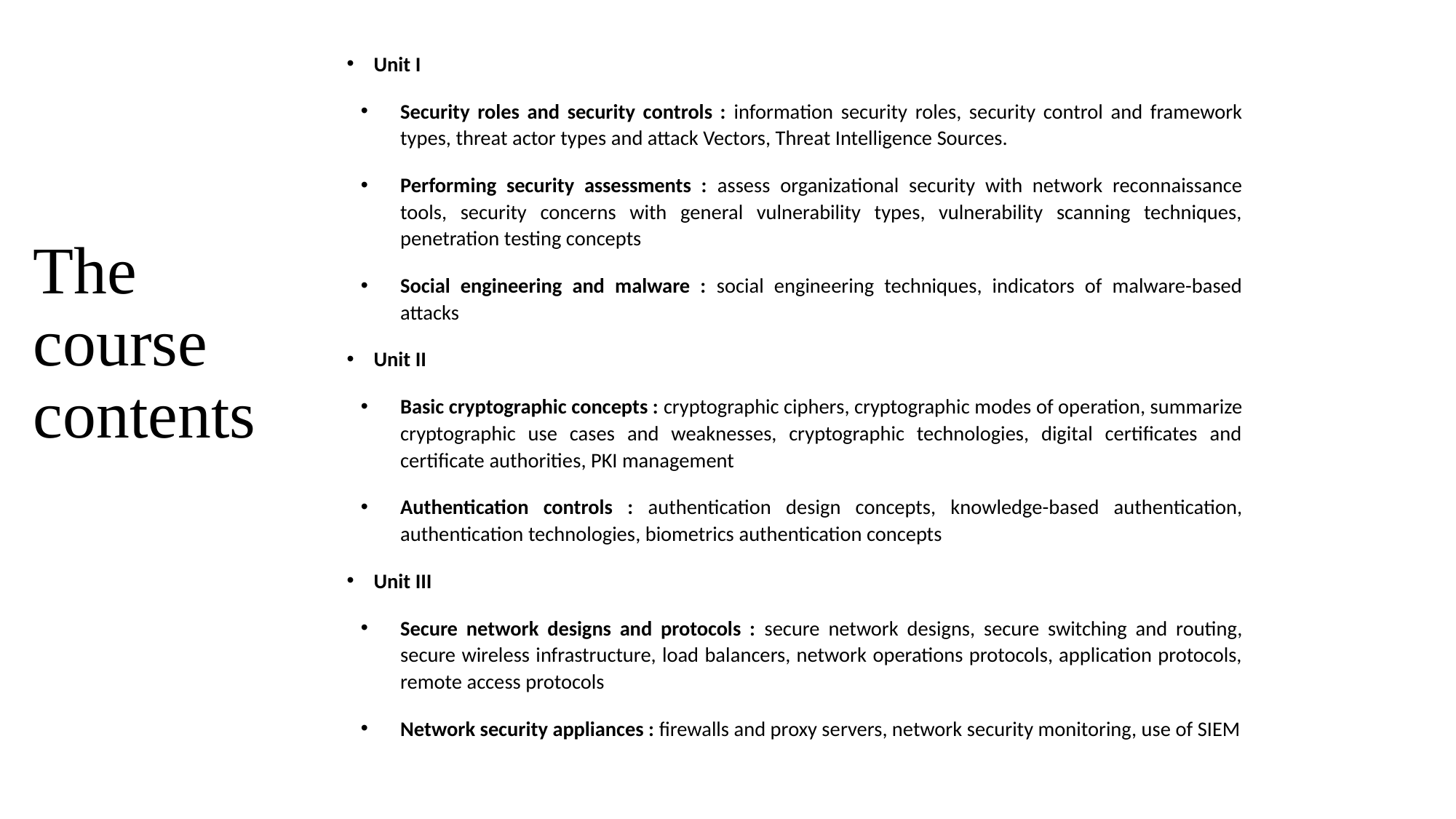

# The course contents
Unit I
Security roles and security controls : information security roles, security control and framework types, threat actor types and attack Vectors, Threat Intelligence Sources.
Performing security assessments : assess organizational security with network reconnaissance tools, security concerns with general vulnerability types, vulnerability scanning techniques, penetration testing concepts
Social engineering and malware : social engineering techniques, indicators of malware-based attacks
Unit II
Basic cryptographic concepts : cryptographic ciphers, cryptographic modes of operation, summarize cryptographic use cases and weaknesses, cryptographic technologies, digital certificates and certificate authorities, PKI management
Authentication controls : authentication design concepts, knowledge-based authentication, authentication technologies, biometrics authentication concepts
Unit III
Secure network designs and protocols : secure network designs, secure switching and routing, secure wireless infrastructure, load balancers, network operations protocols, application protocols, remote access protocols
Network security appliances : firewalls and proxy servers, network security monitoring, use of SIEM